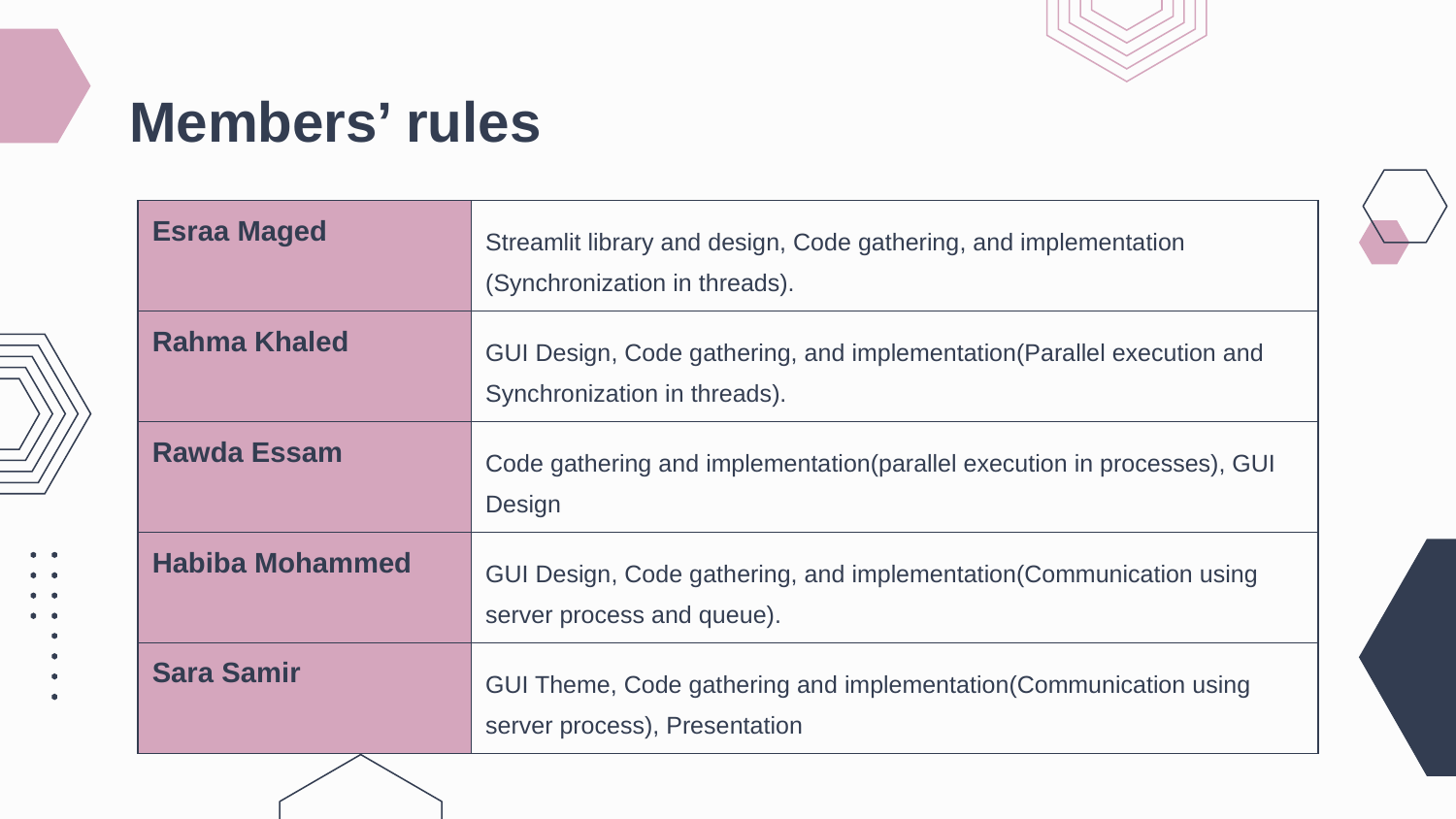

# Members’ rules
| Esraa Maged | Streamlit library and design, Code gathering, and implementation (Synchronization in threads). |
| --- | --- |
| Rahma Khaled | GUI Design, Code gathering, and implementation(Parallel execution and Synchronization in threads). |
| Rawda Essam | Code gathering and implementation(parallel execution in processes), GUI Design |
| Habiba Mohammed | GUI Design, Code gathering, and implementation(Communication using server process and queue). |
| Sara Samir | GUI Theme, Code gathering and implementation(Communication using server process), Presentation |